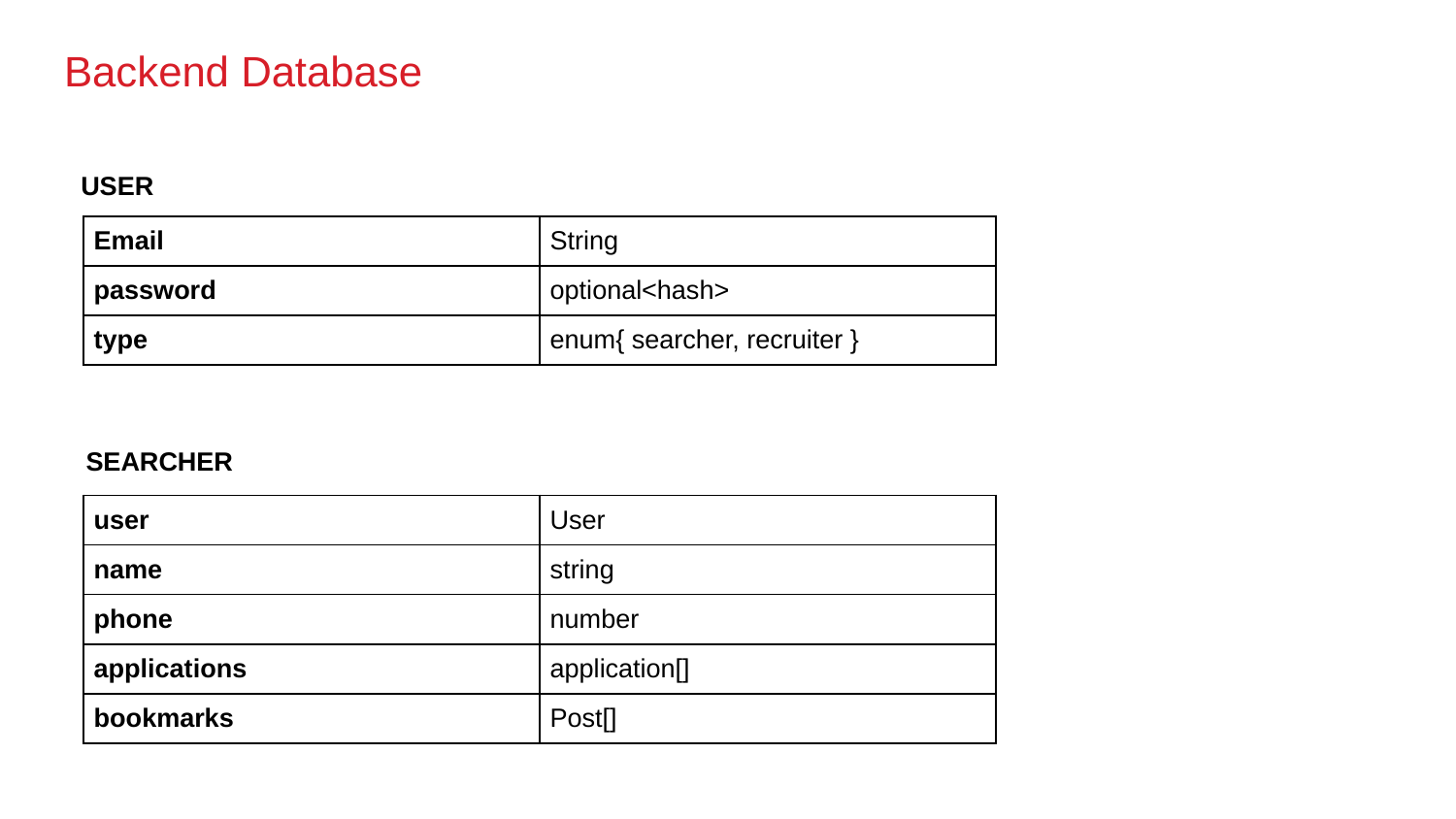

# Backend Database
USER
| Email | String |
| --- | --- |
| password | optional<hash> |
| type | enum{ searcher, recruiter } |
SEARCHER
| user | User |
| --- | --- |
| name | string |
| phone | number |
| applications | application[] |
| bookmarks | Post[] |